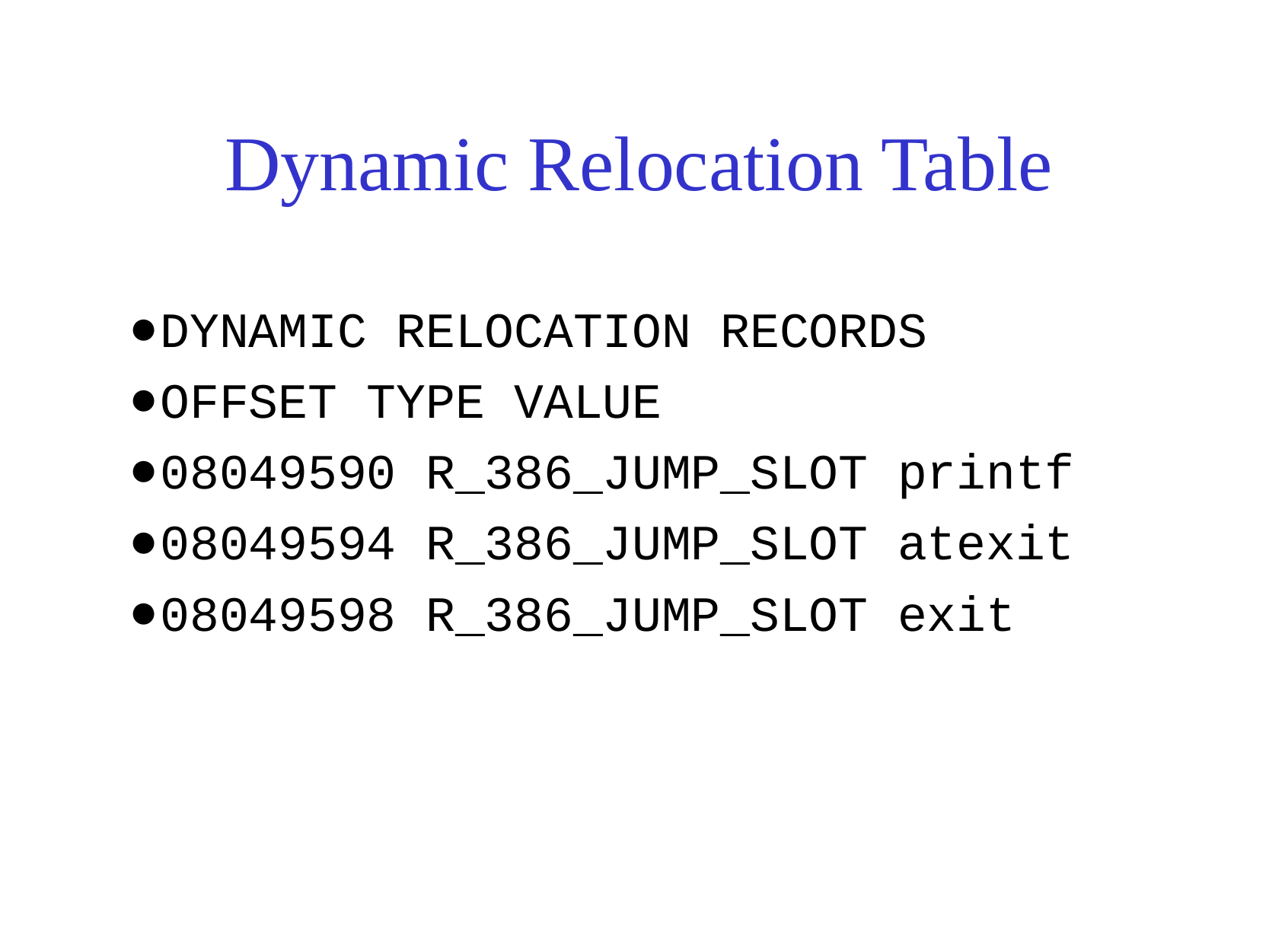

# Dynamic Relocation Table
DYNAMIC RELOCATION RECORDS
OFFSET TYPE VALUE
08049590 R_386_JUMP_SLOT printf
08049594 R_386_JUMP_SLOT atexit
08049598 R_386_JUMP_SLOT exit